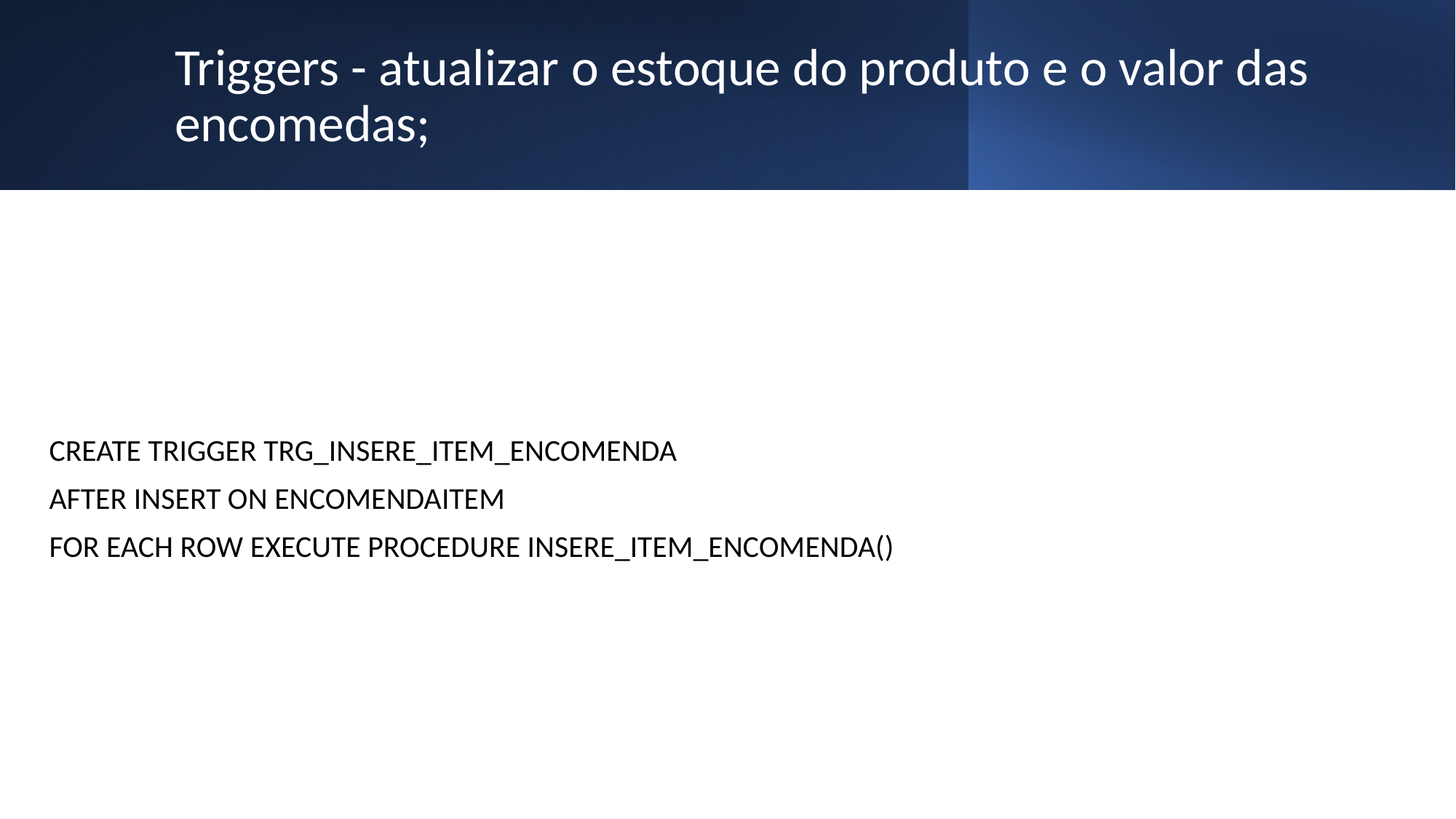

# Triggers - atualizar o estoque do produto e o valor das encomedas;
CREATE TRIGGER TRG_INSERE_ITEM_ENCOMENDA
AFTER INSERT ON ENCOMENDAITEM
FOR EACH ROW EXECUTE PROCEDURE INSERE_ITEM_ENCOMENDA()